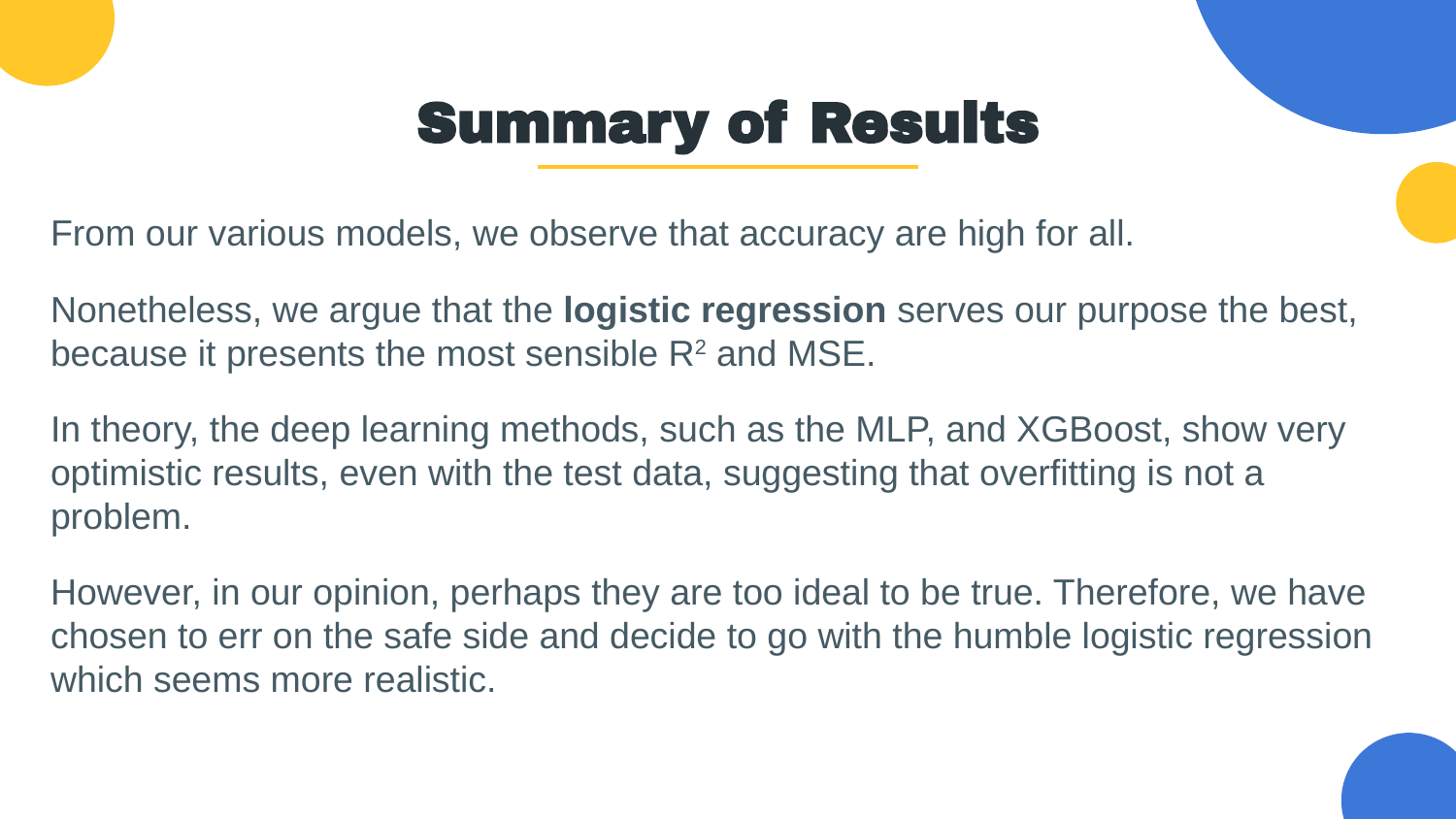

# Summary of Results
From our various models, we observe that accuracy are high for all.
Nonetheless, we argue that the logistic regression serves our purpose the best, because it presents the most sensible R2 and MSE.
In theory, the deep learning methods, such as the MLP, and XGBoost, show very optimistic results, even with the test data, suggesting that overfitting is not a problem.
However, in our opinion, perhaps they are too ideal to be true. Therefore, we have chosen to err on the safe side and decide to go with the humble logistic regression which seems more realistic.